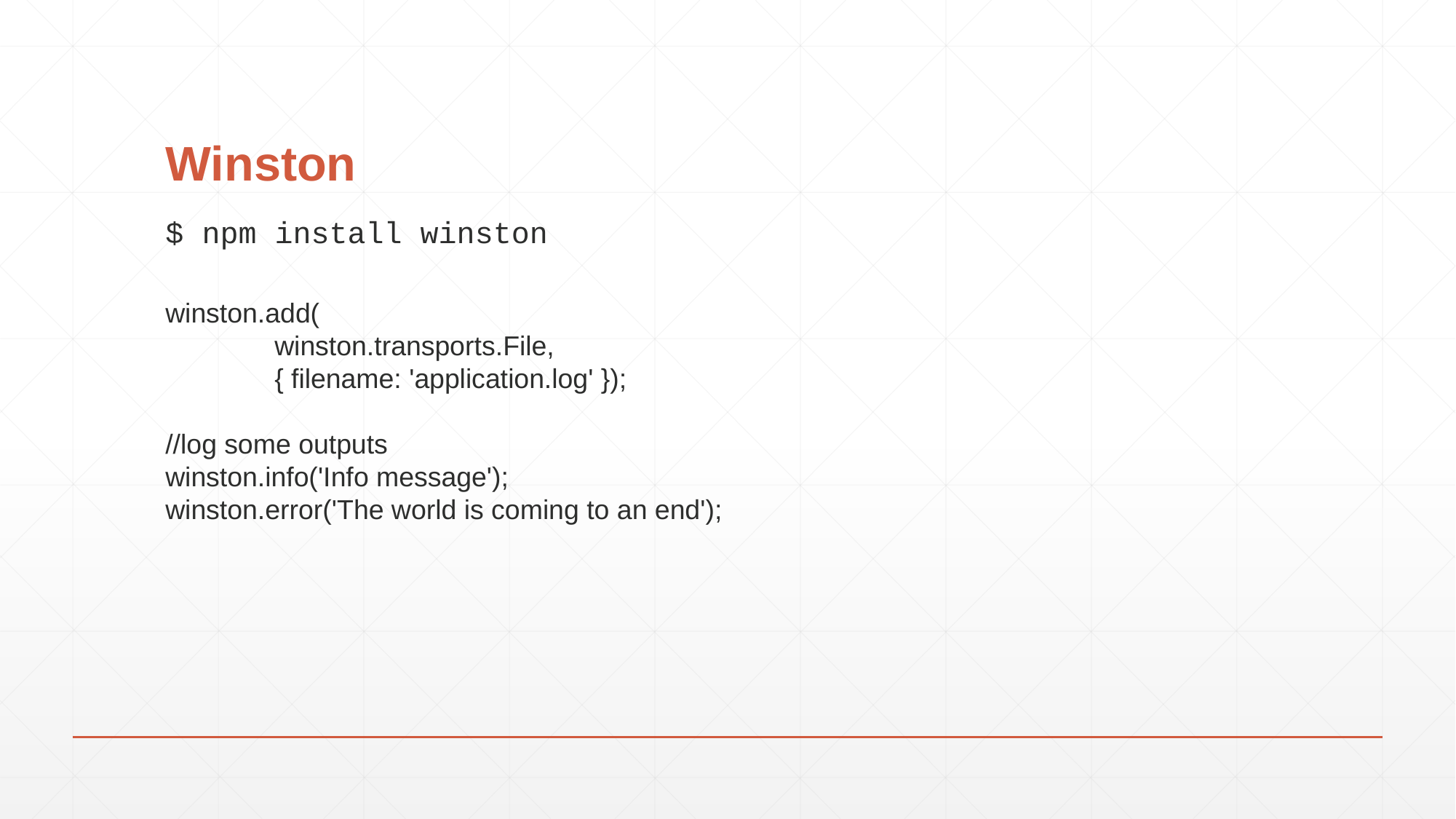

# Winston
$ npm install winston

winston.add(
	winston.transports.File,
	{ filename: 'application.log' });

//log some outputs
winston.info('Info message');
winston.error('The world is coming to an end');